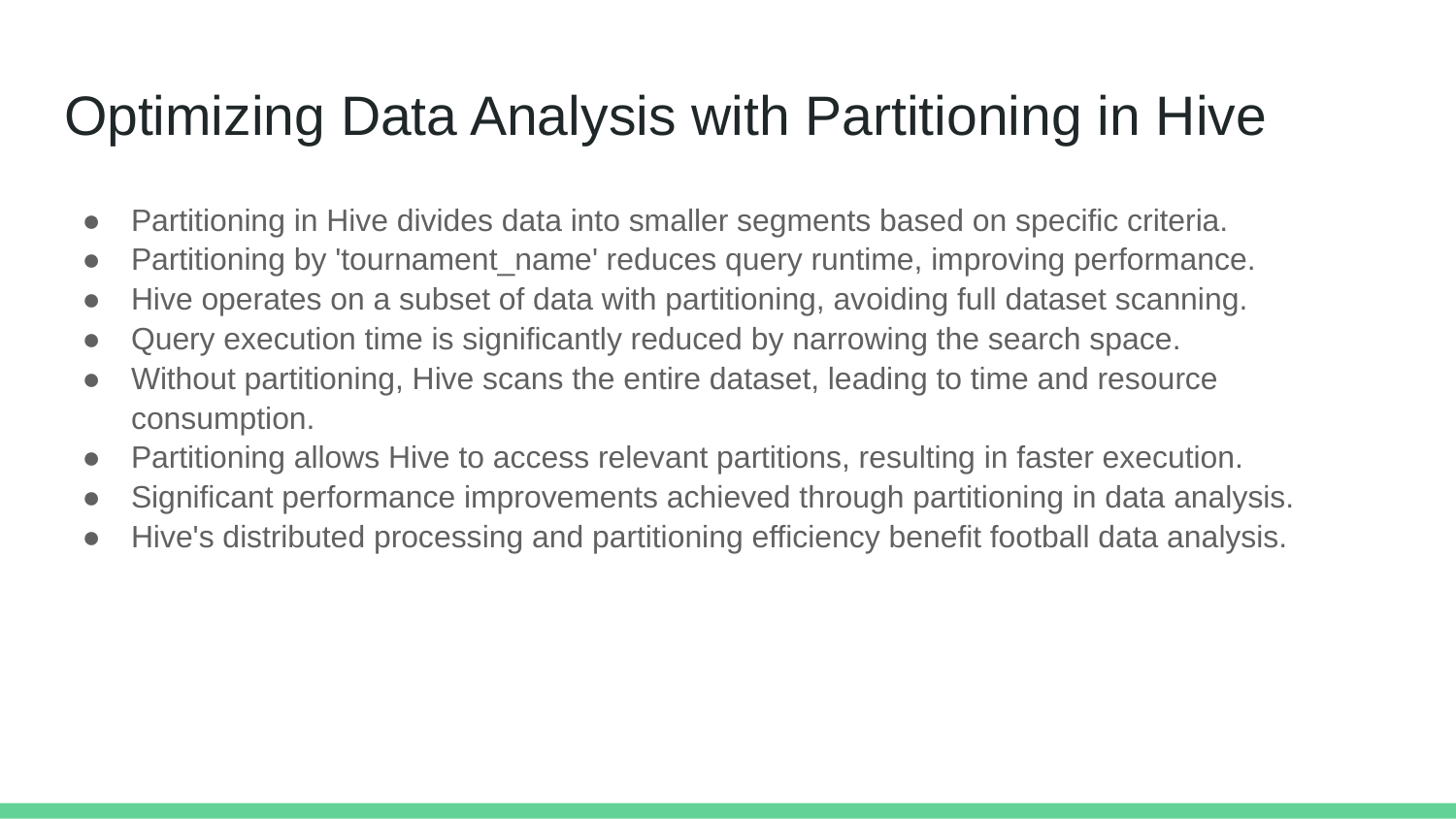

# Optimizing Data Analysis with Partitioning in Hive
Partitioning in Hive divides data into smaller segments based on specific criteria.
Partitioning by 'tournament_name' reduces query runtime, improving performance.
Hive operates on a subset of data with partitioning, avoiding full dataset scanning.
Query execution time is significantly reduced by narrowing the search space.
Without partitioning, Hive scans the entire dataset, leading to time and resource consumption.
Partitioning allows Hive to access relevant partitions, resulting in faster execution.
Significant performance improvements achieved through partitioning in data analysis.
Hive's distributed processing and partitioning efficiency benefit football data analysis.